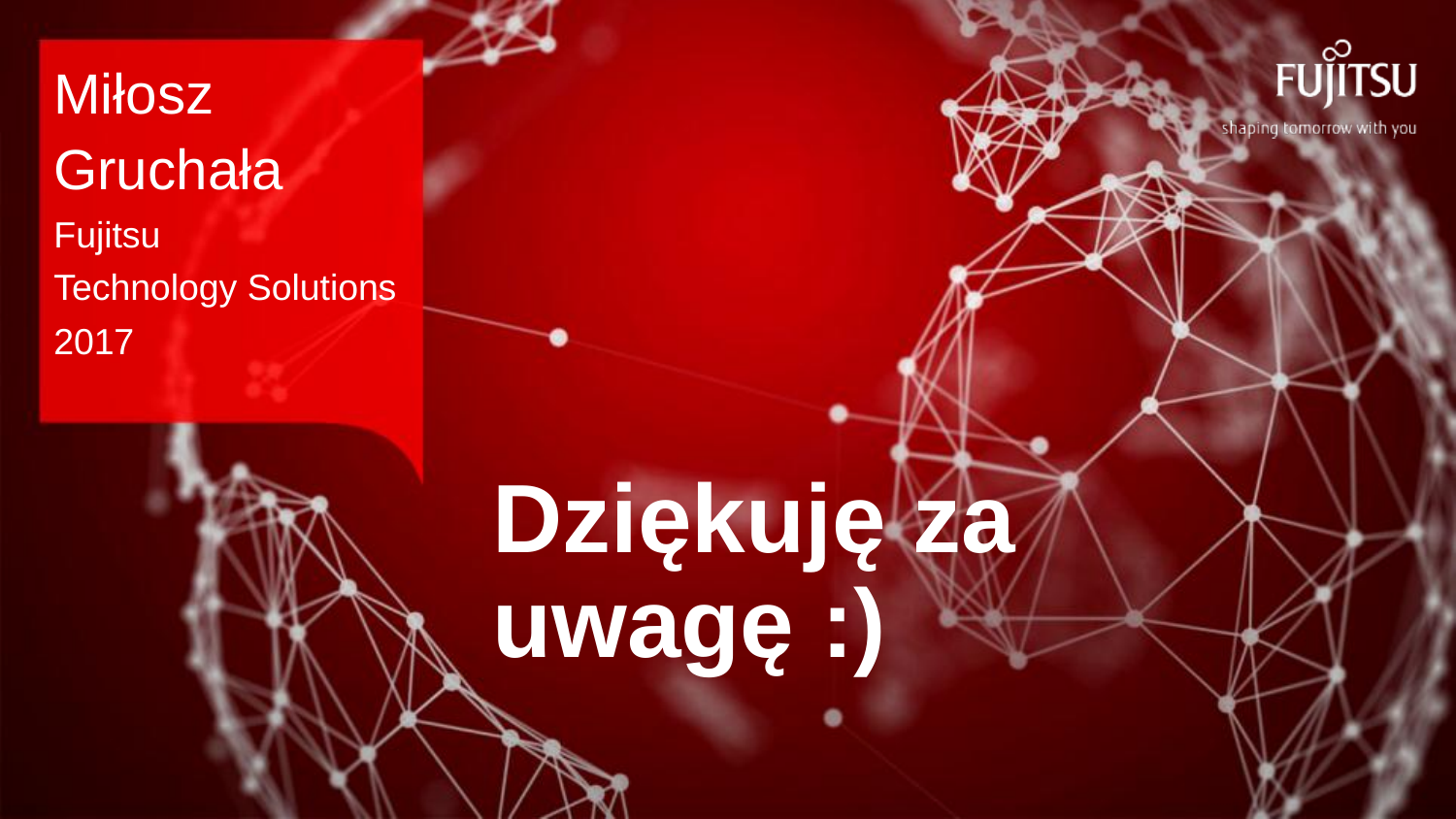

Miłosz
Gruchała
Fujitsu
Technology Solutions
2017
Dziękuję za uwagę :)